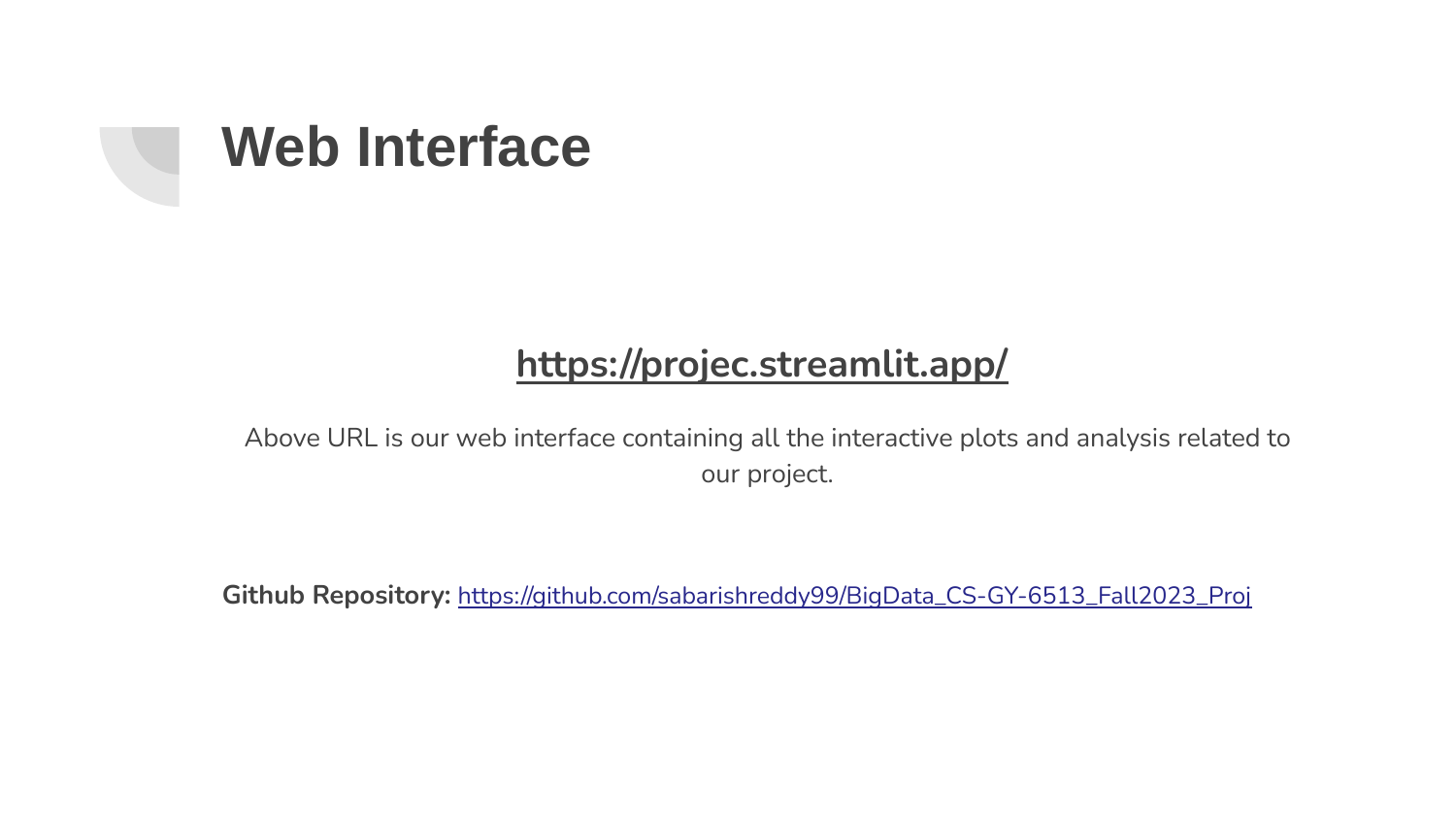

# Web Interface
https://projec.streamlit.app/
Above URL is our web interface containing all the interactive plots and analysis related to our project.

Github Repository: https://github.com/sabarishreddy99/BigData_CS-GY-6513_Fall2023_Proj